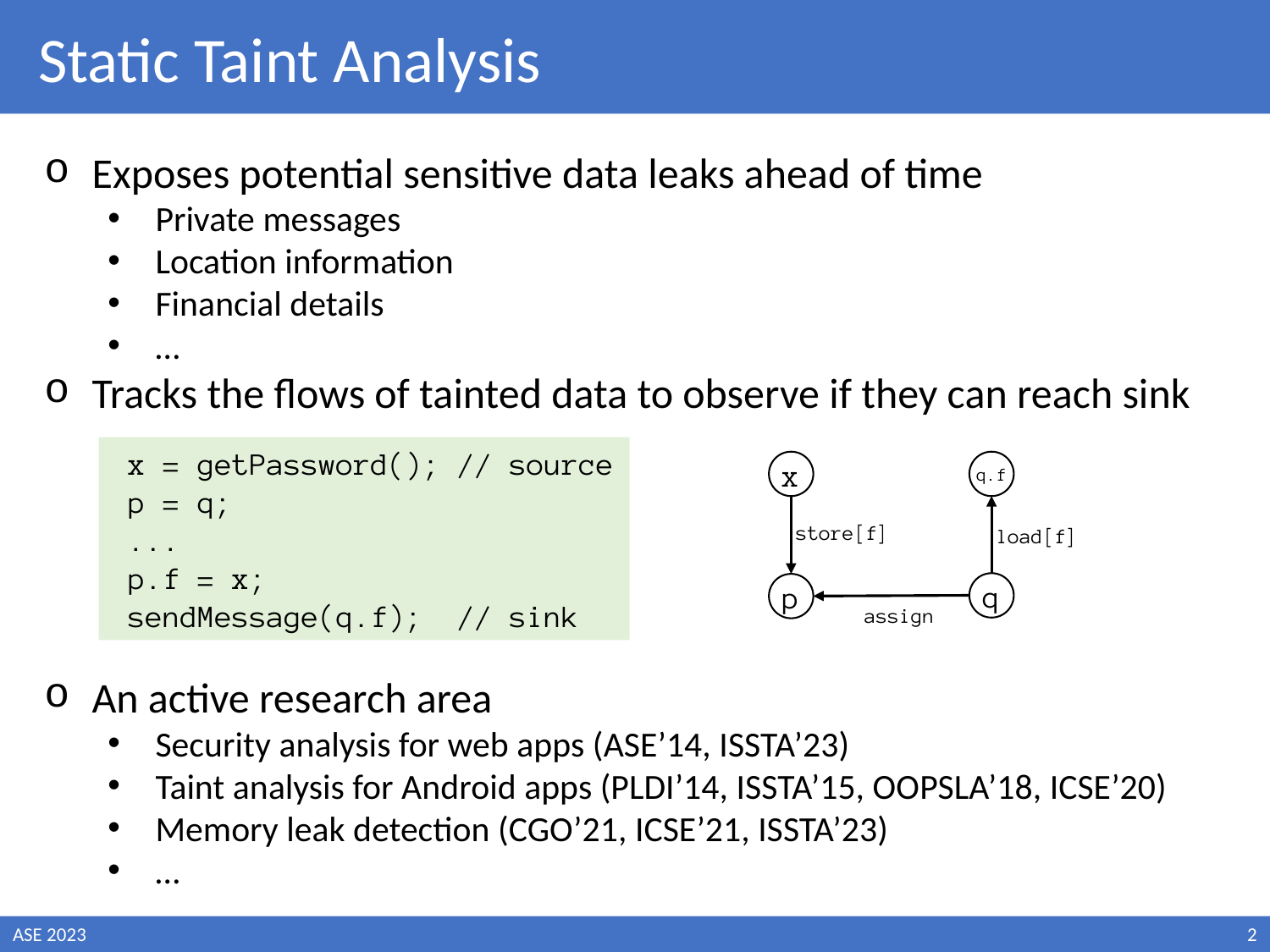

Static Taint Analysis
Exposes potential sensitive data leaks ahead of time
Private messages
Location information
Financial details
…
Tracks the flows of tainted data to observe if they can reach sink

An active research area
Security analysis for web apps (ASE’14, ISSTA’23)
Taint analysis for Android apps (PLDI’14, ISSTA’15, OOPSLA’18, ICSE’20)
Memory leak detection (CGO’21, ICSE’21, ISSTA’23)
…

 x = getPassword(); // source
 p = q;
 ...
 p.f = x;
 sendMessage(q.f);  // sink
x
q.f
store[f]
load[f]
q
p
assign

ASE 2023
2